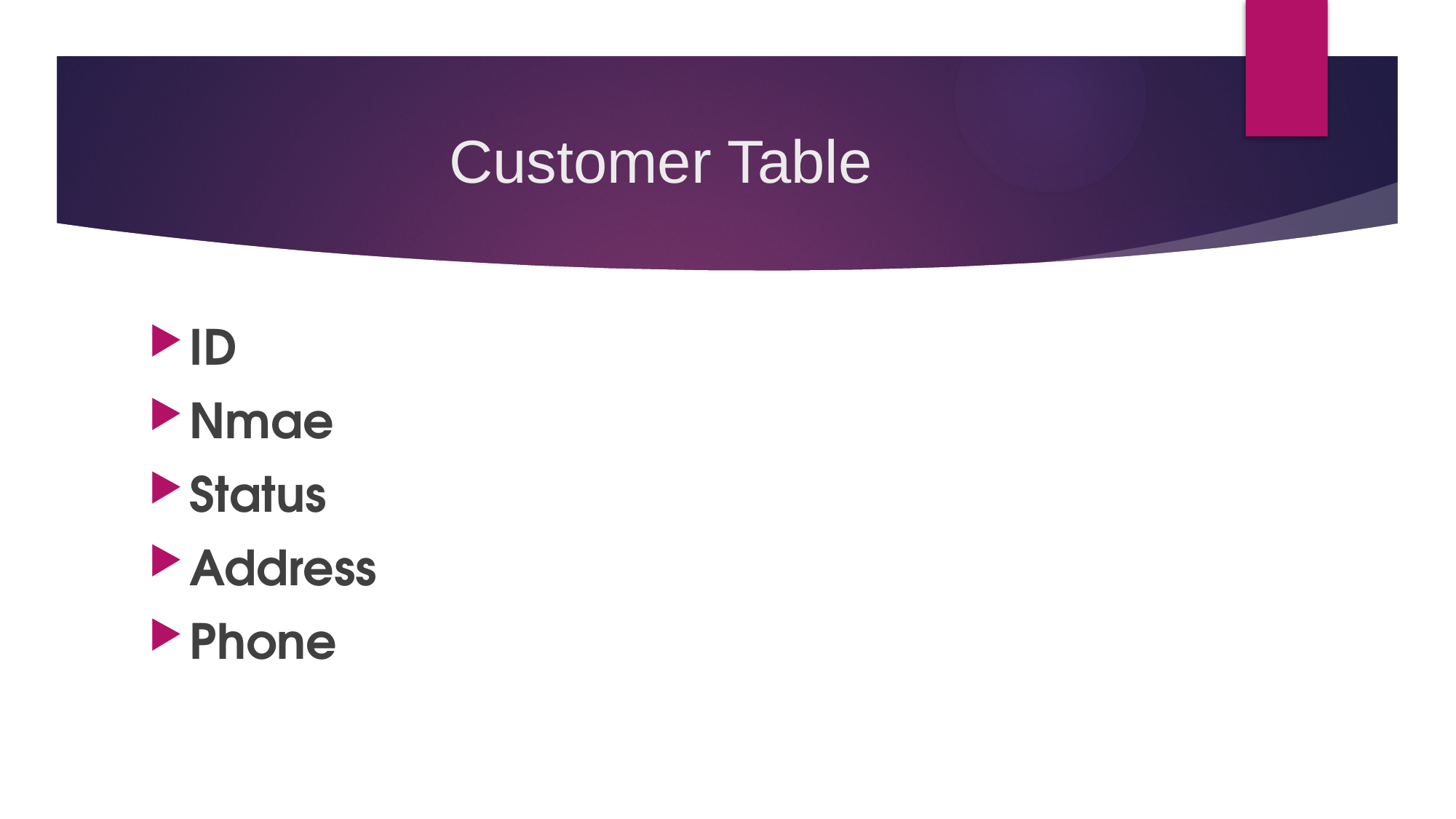

# Customer Table
ID
Nmae
Status
Address
Phone